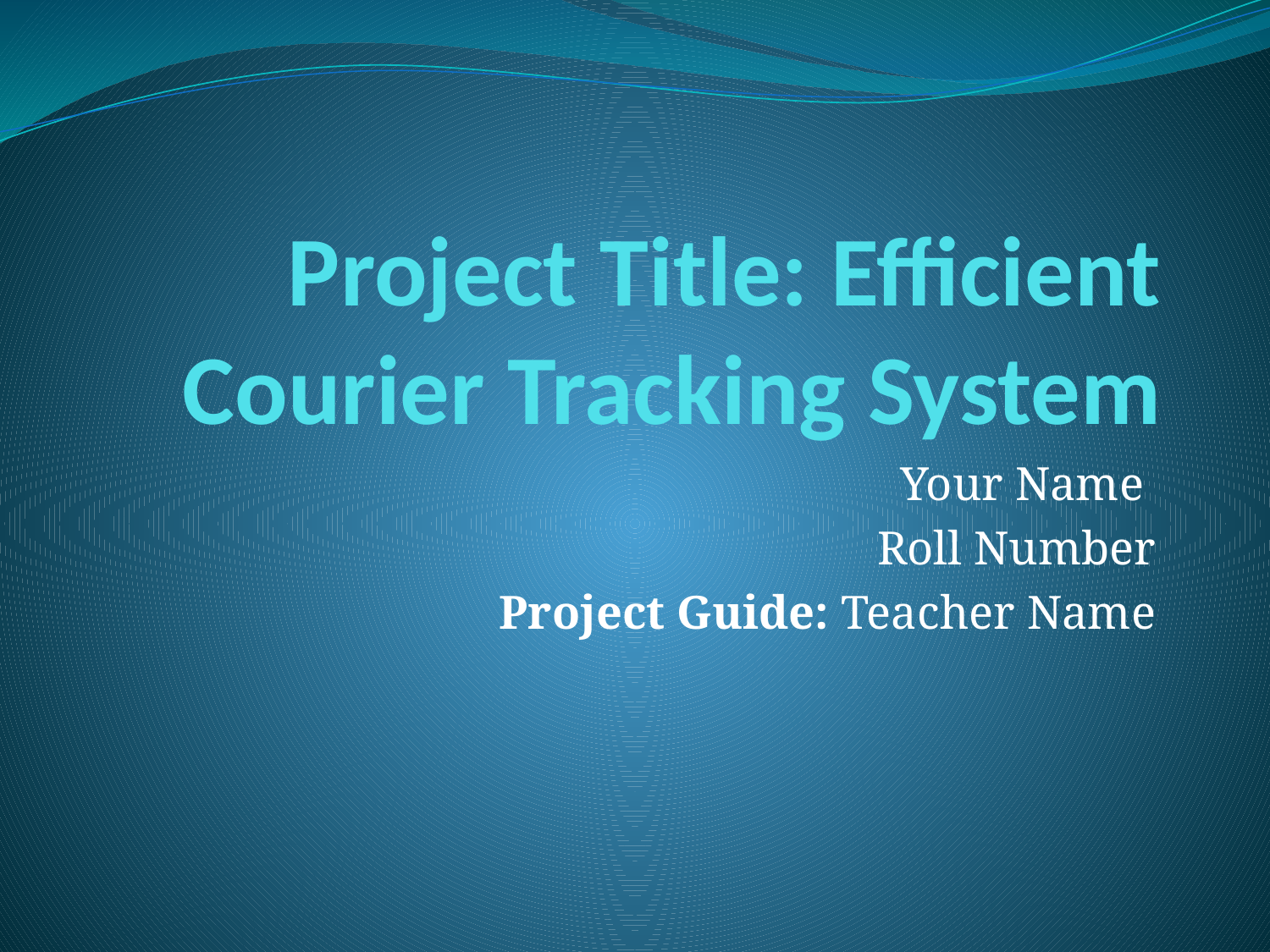

# Project Title: Efficient Courier Tracking System
Your Name
Roll Number
Project Guide: Teacher Name